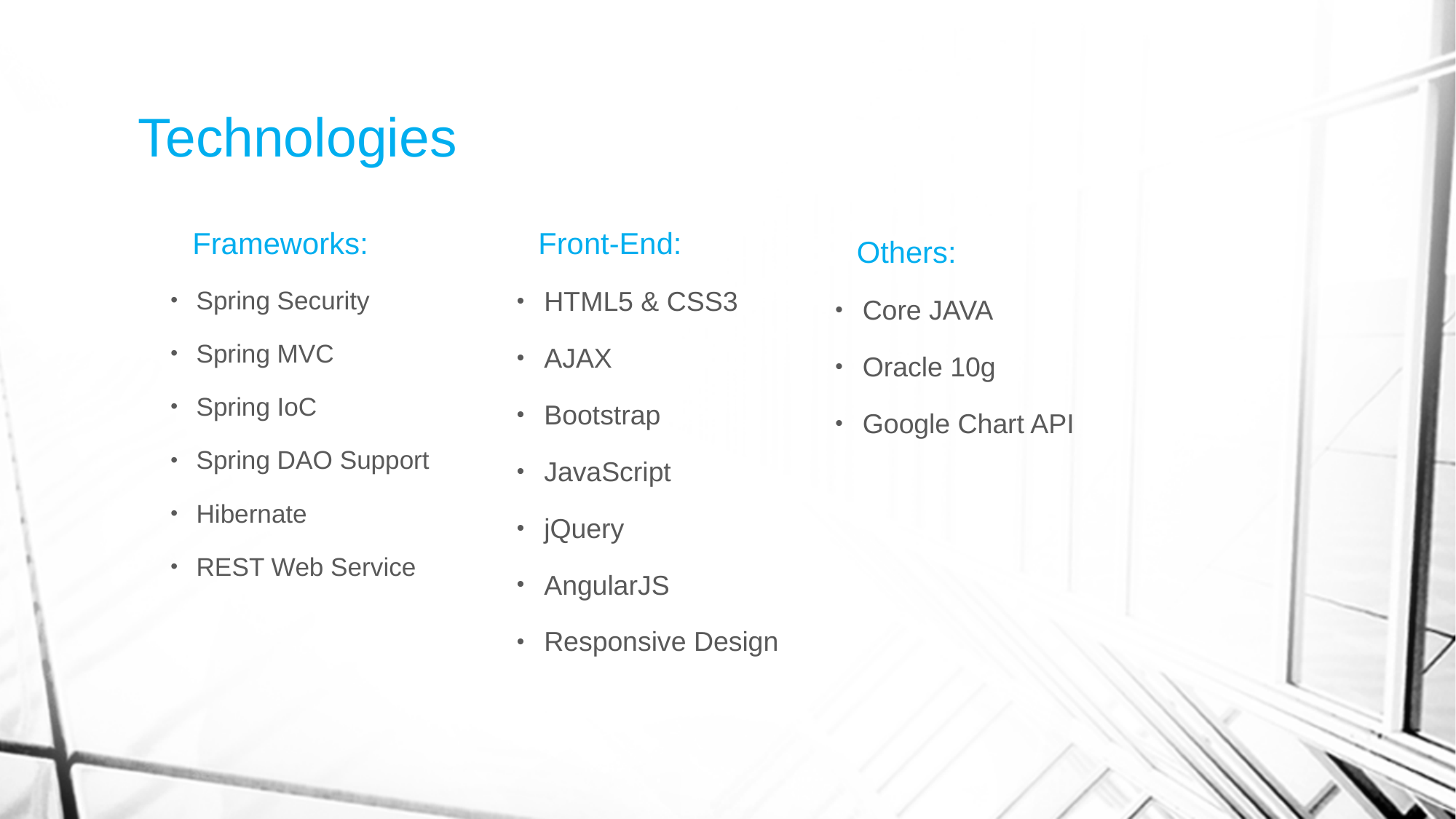

# Technologies
Frameworks:
Front-End:
Others:
Spring Security
Spring MVC
Spring IoC
Spring DAO Support
Hibernate
REST Web Service
HTML5 & CSS3
AJAX
Bootstrap
JavaScript
jQuery
AngularJS
Responsive Design
Core JAVA
Oracle 10g
Google Chart API